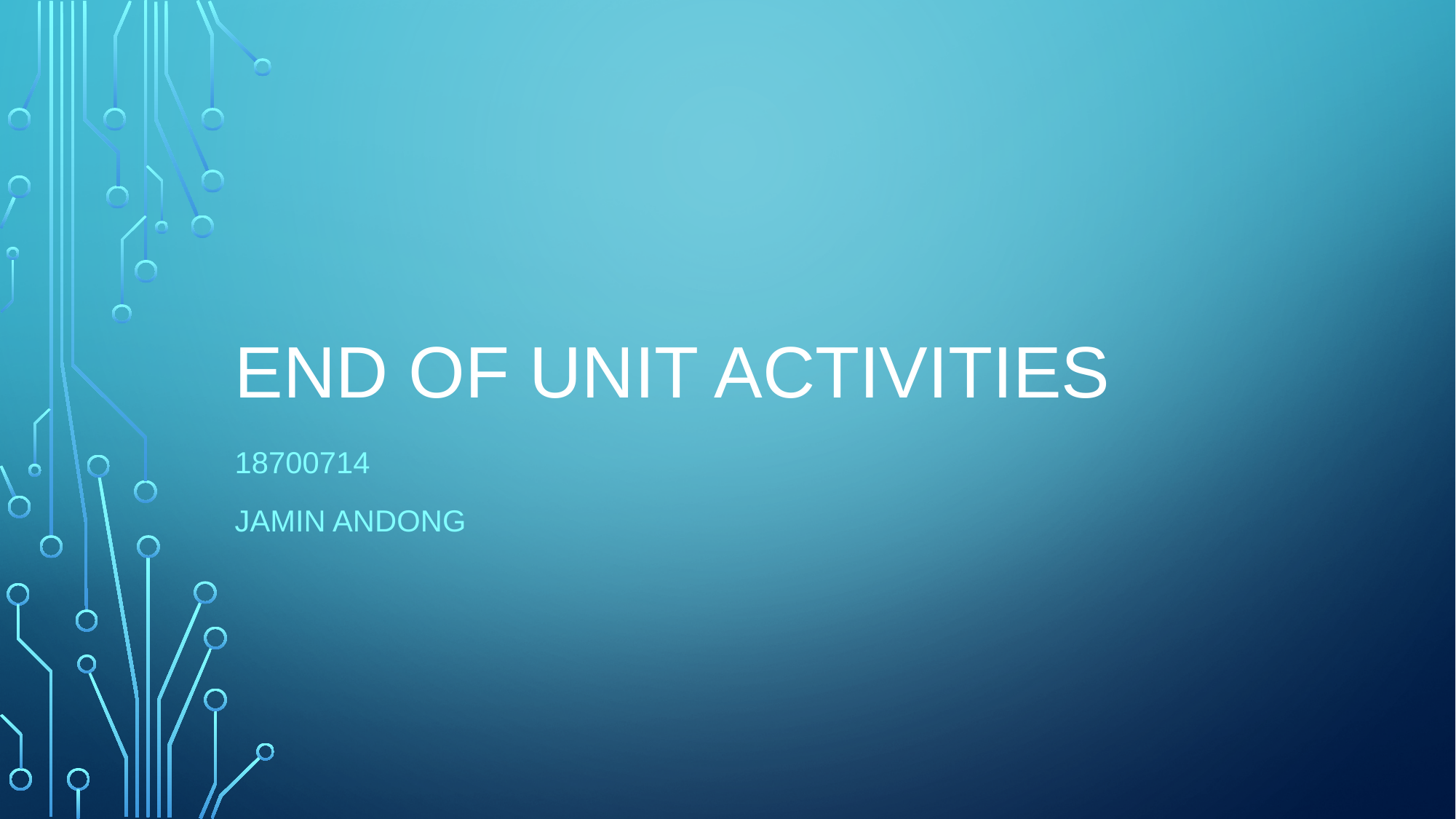

# End of unit activities
18700714
Jamin Andong